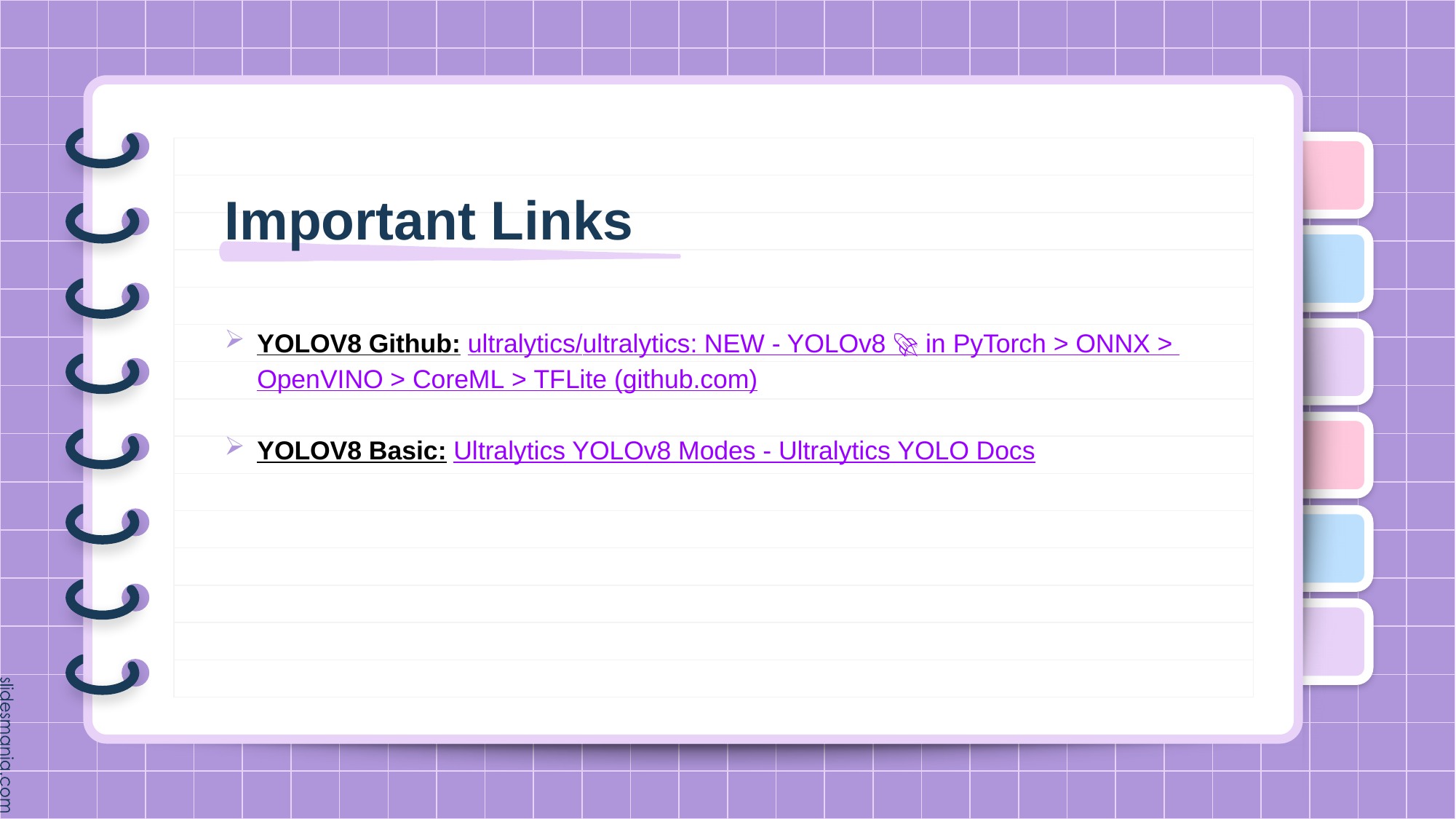

# Important Links

YOLOV8 Github: ultralytics/ultralytics: NEW - YOLOv8 🚀 in PyTorch > ONNX > OpenVINO > CoreML > TFLite (github.com)

YOLOV8 Basic: Ultralytics YOLOv8 Modes - Ultralytics YOLO Docs